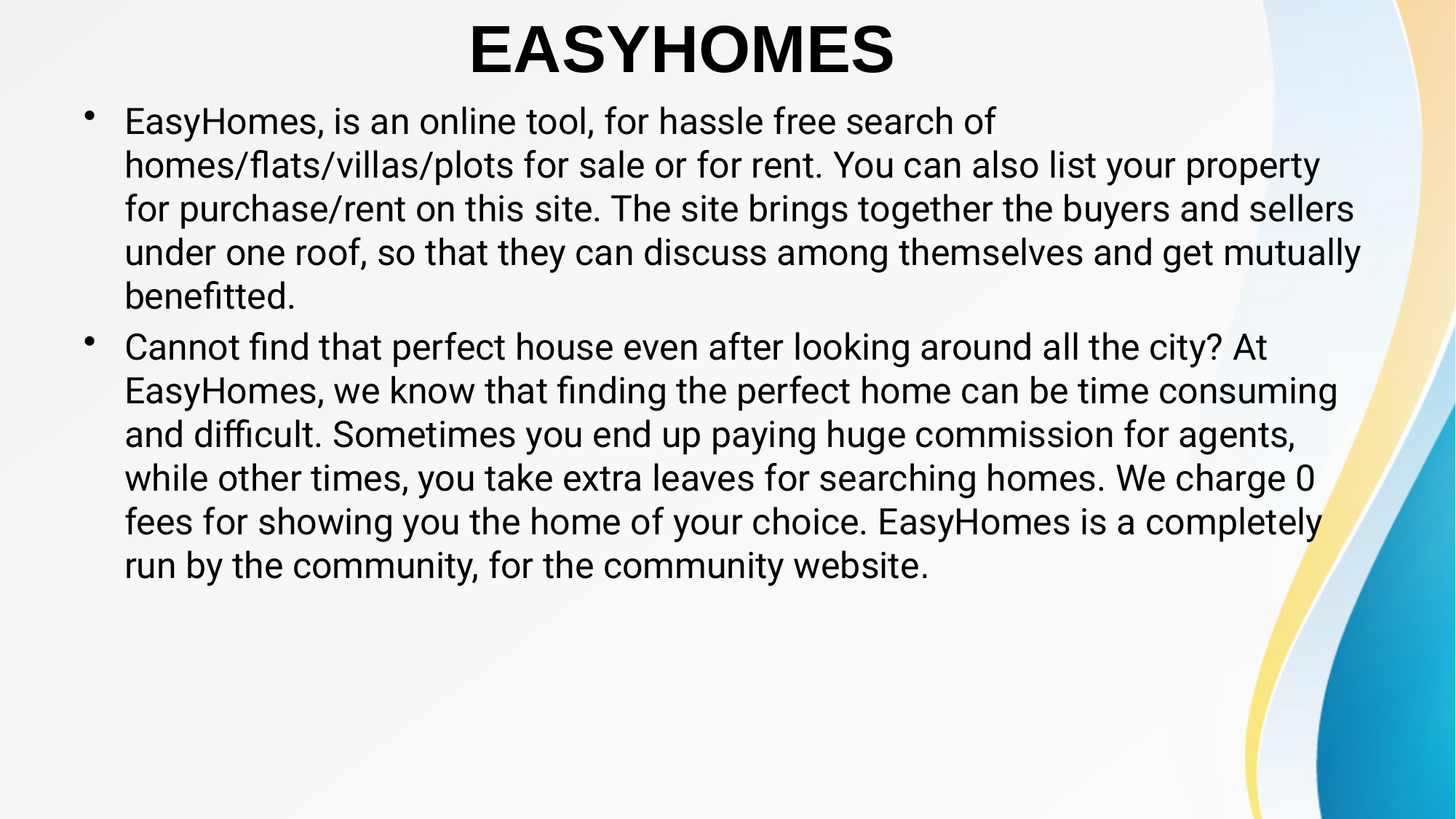

EASYHOMES
EasyHomes, is an online tool, for hassle free search of homes/flats/villas/plots for sale or for rent. You can also list your property for purchase/rent on this site. The site brings together the buyers and sellers under one roof, so that they can discuss among themselves and get mutually benefitted.
Cannot find that perfect house even after looking around all the city? At EasyHomes, we know that finding the perfect home can be time consuming and difficult. Sometimes you end up paying huge commission for agents, while other times, you take extra leaves for searching homes. We charge 0 fees for showing you the home of your choice. EasyHomes is a completely run by the community, for the community website.